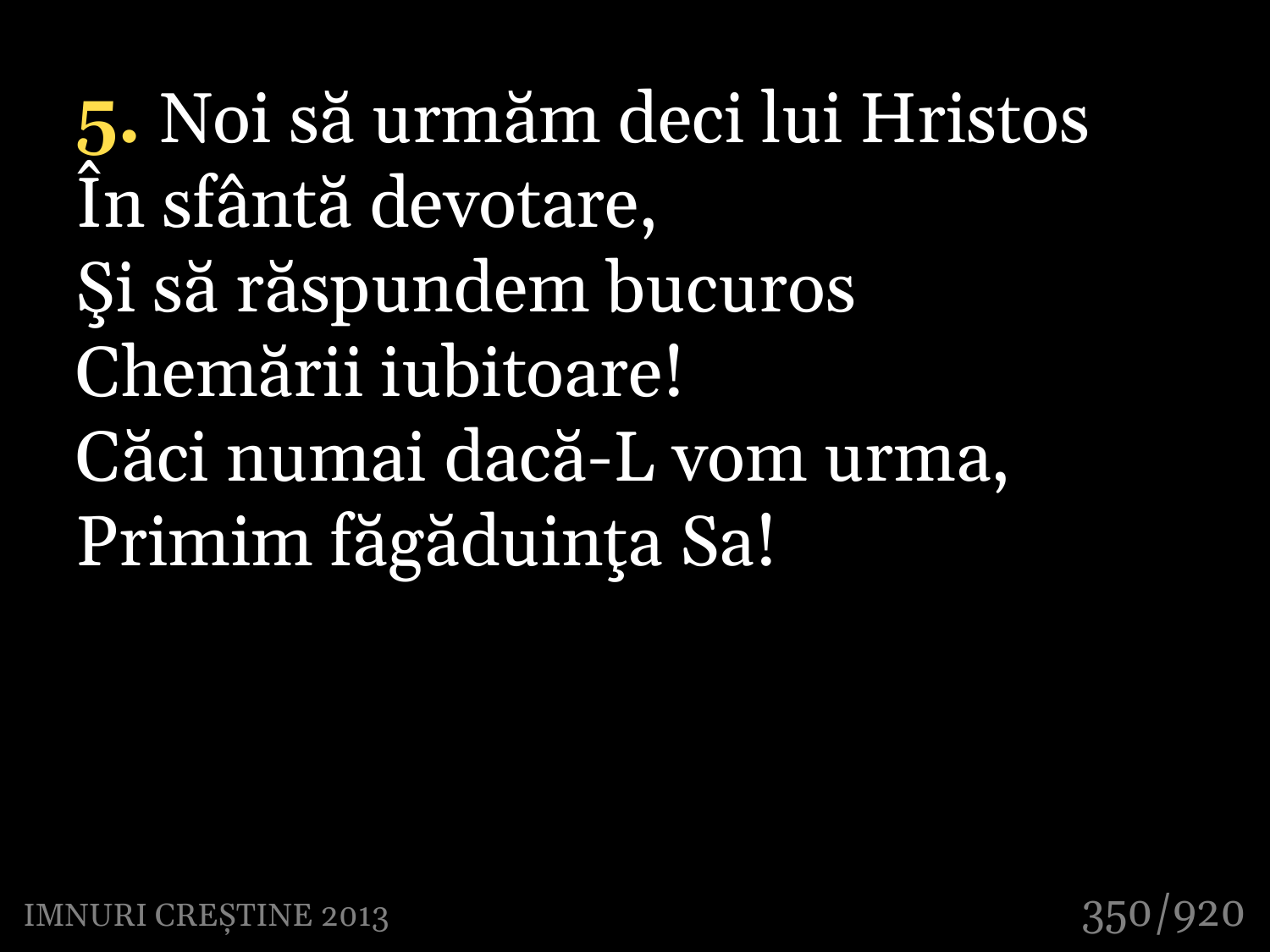

5. Noi să urmăm deci lui Hristos
În sfântă devotare,
Şi să răspundem bucuros
Chemării iubitoare!
Căci numai dacă-L vom urma,
Primim făgăduinţa Sa!
350/920
IMNURI CREȘTINE 2013